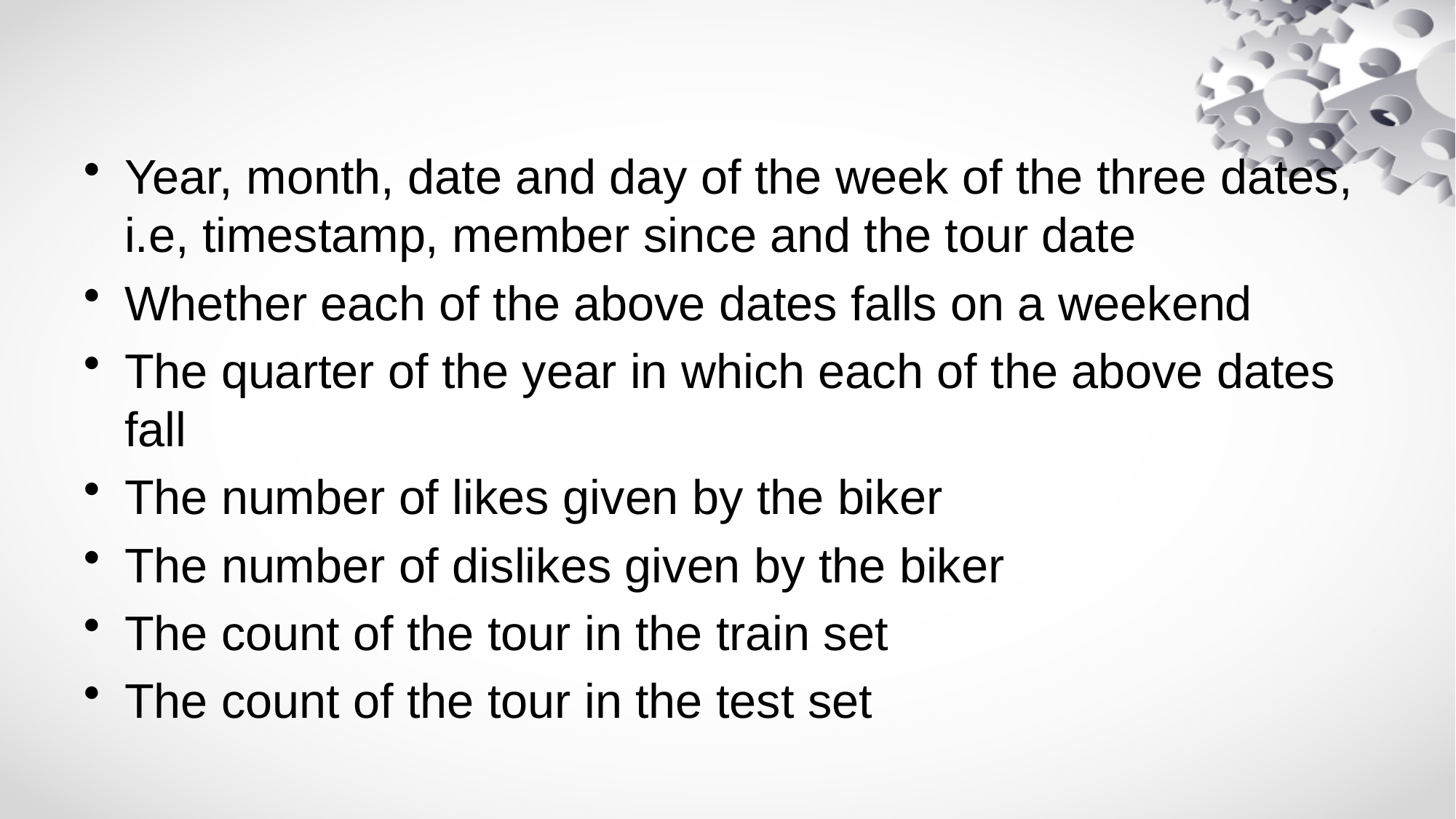

Year, month, date and day of the week of the three dates, i.e, timestamp, member since and the tour date
Whether each of the above dates falls on a weekend
The quarter of the year in which each of the above dates fall
The number of likes given by the biker
The number of dislikes given by the biker
The count of the tour in the train set
The count of the tour in the test set